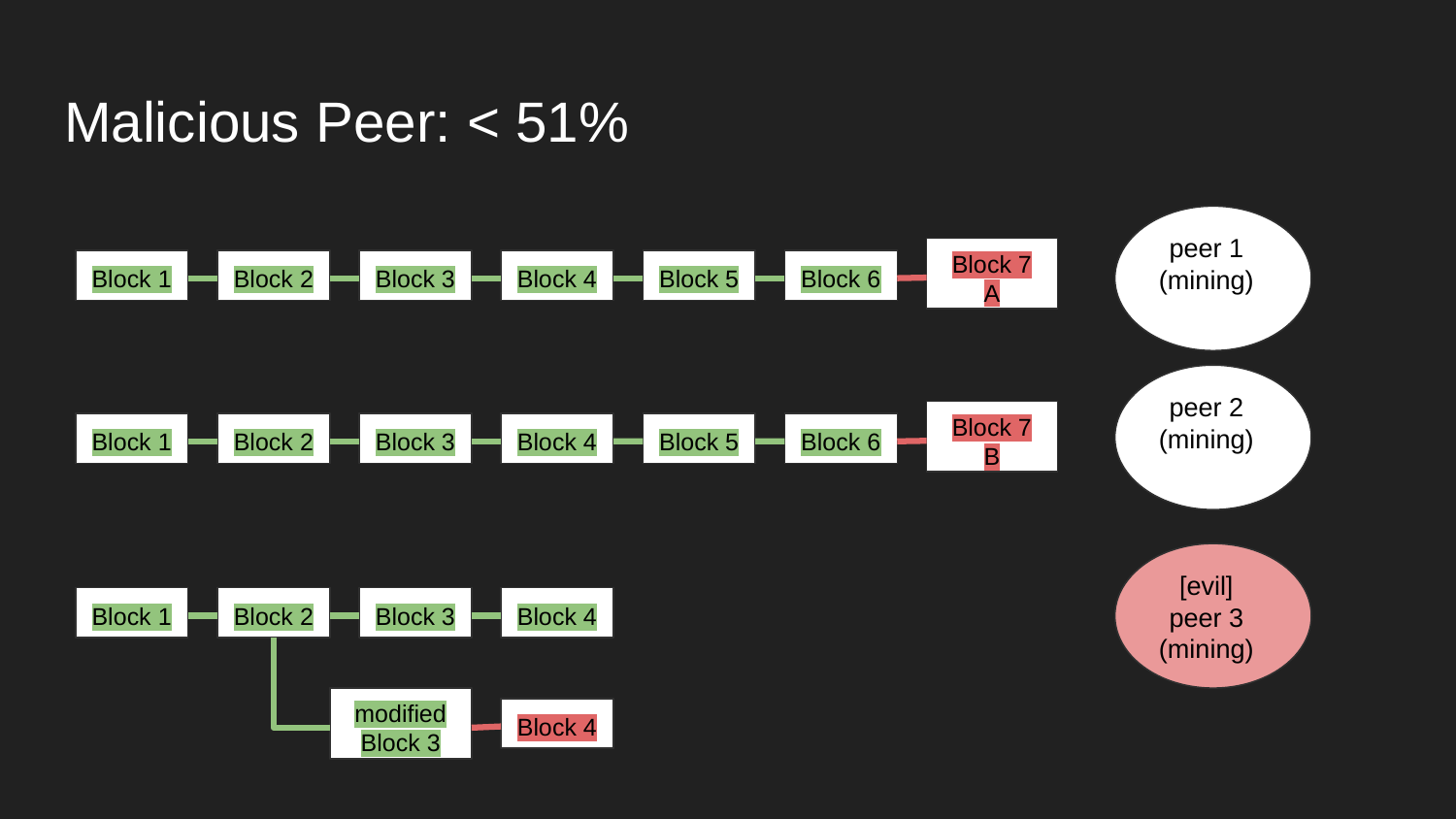

# Malicious Peer: < 51%

peer 1
(mining)

Block 7
A

Block 6

Block 1

Block 2

Block 3

Block 4

Block 5

peer 2
(mining)

Block 7
B

Block 6

Block 1

Block 2

Block 3

Block 4

Block 5

[evil]
peer 3
(mining)

Block 1

Block 2

Block 3

Block 4

modified
Block 3

Block 4